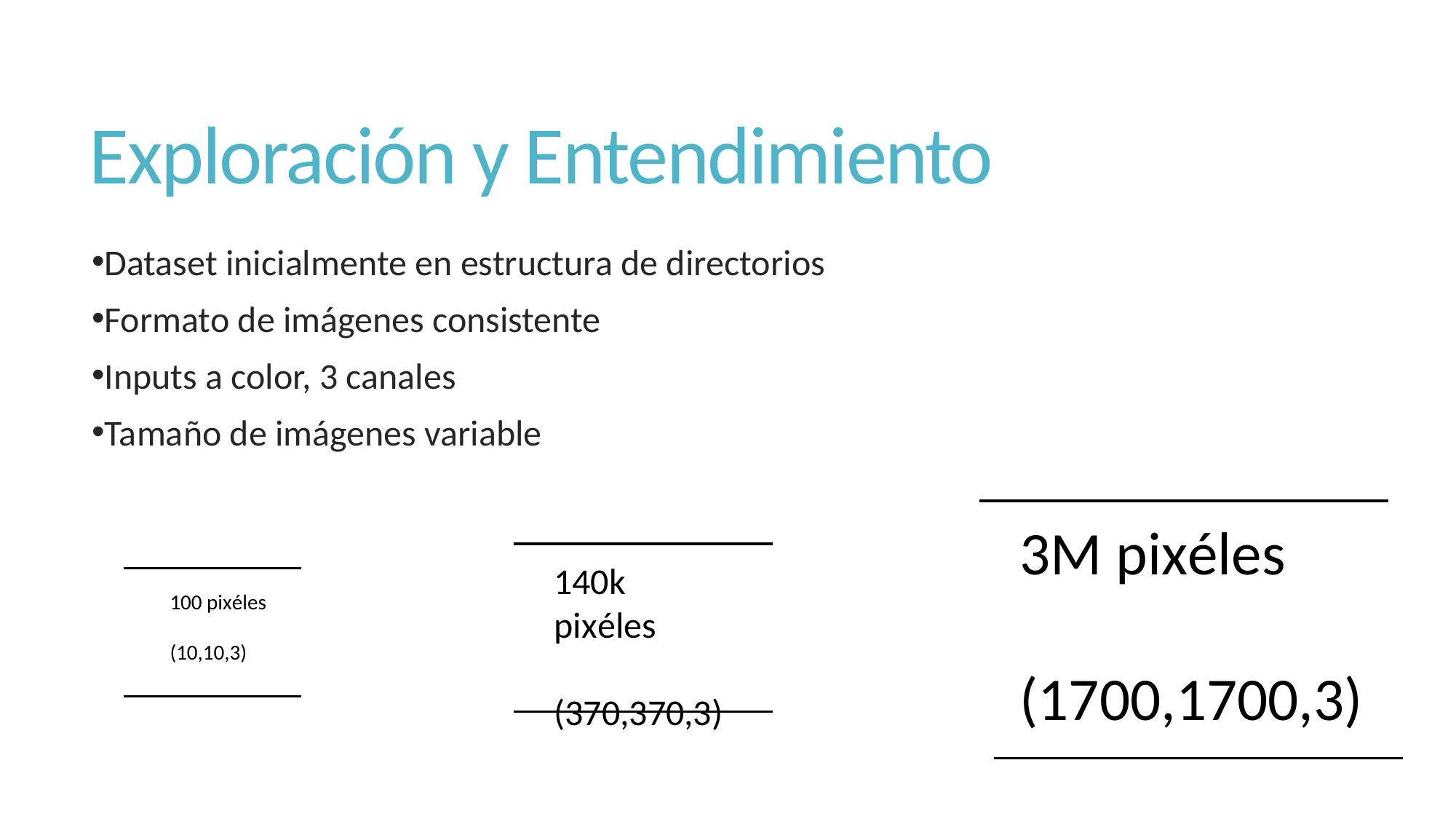

# Exploración y Entendimiento
Dataset inicialmente en estructura de directorios
Formato de imágenes consistente
Inputs a color, 3 canales
Tamaño de imágenes variable

3M pixéles

(1700,1700,3)
140k pixéles

(370,370,3)
100 pixéles

(10,10,3)